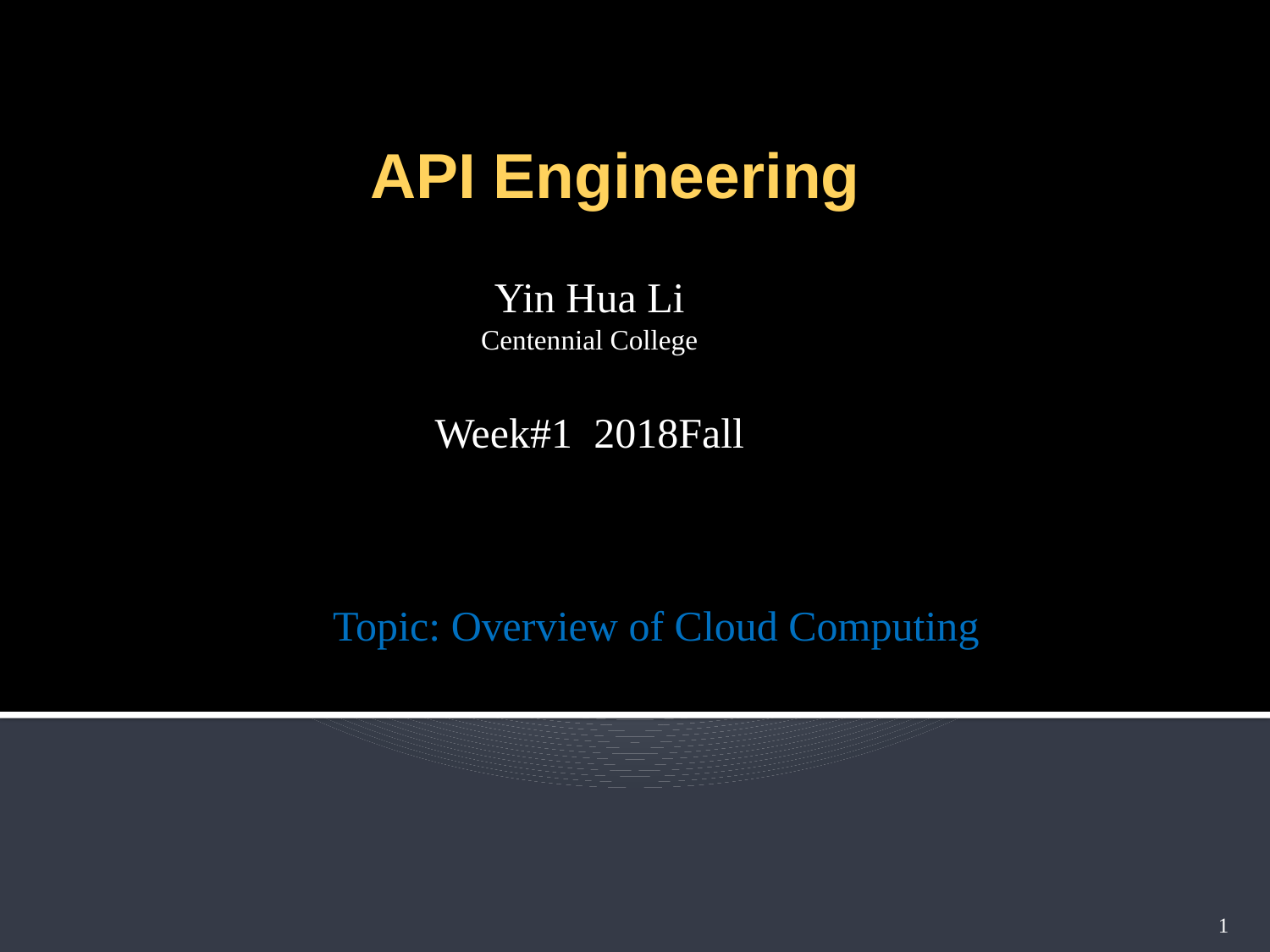

API Engineering

Yin Hua Li
Centennial College

Week#1  2018Fall
Topic: Overview of Cloud Computing
1